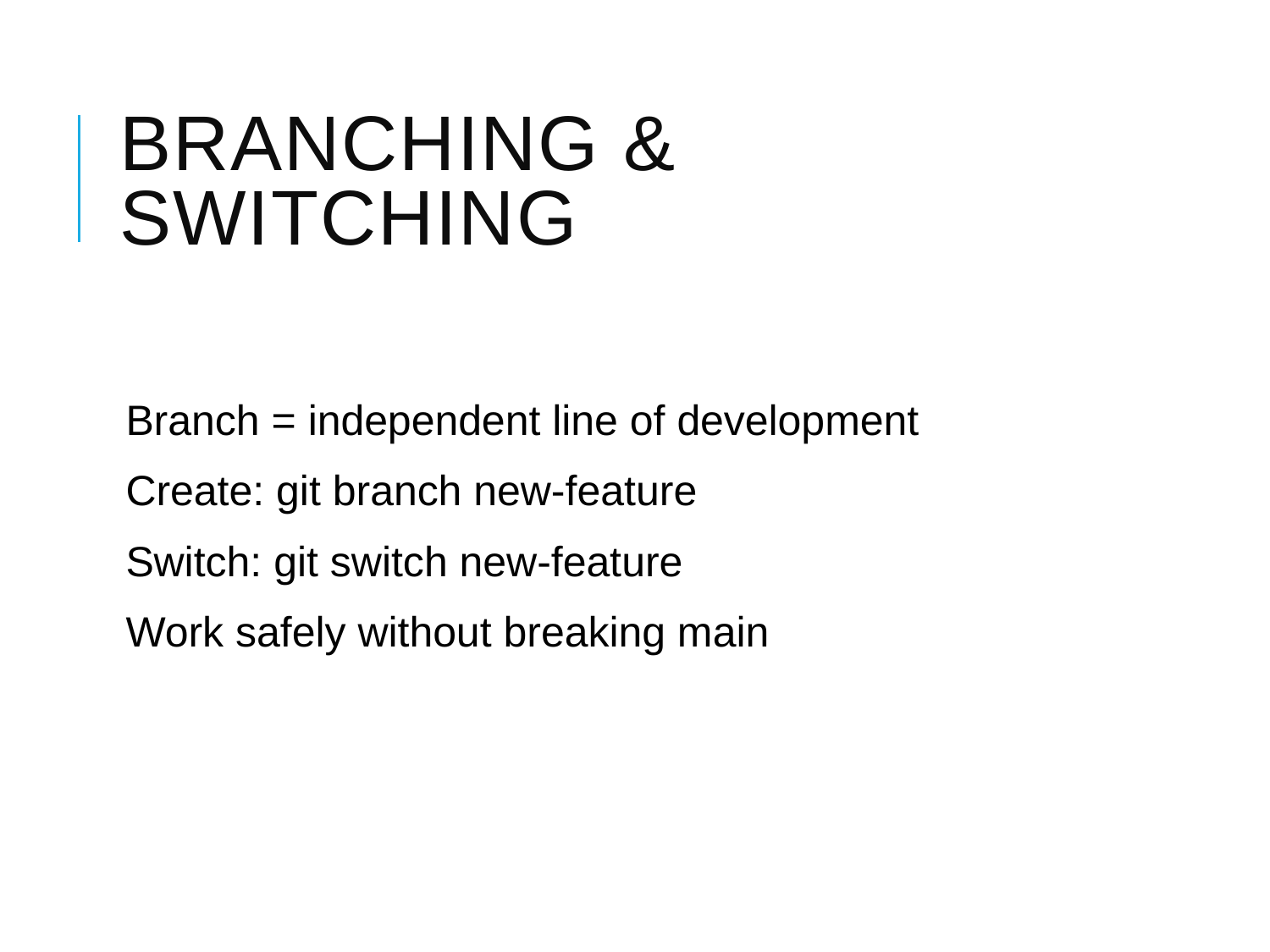

# Branching & Switching

Branch = independent line of development
Create: git branch new-feature
Switch: git switch new-feature
Work safely without breaking main